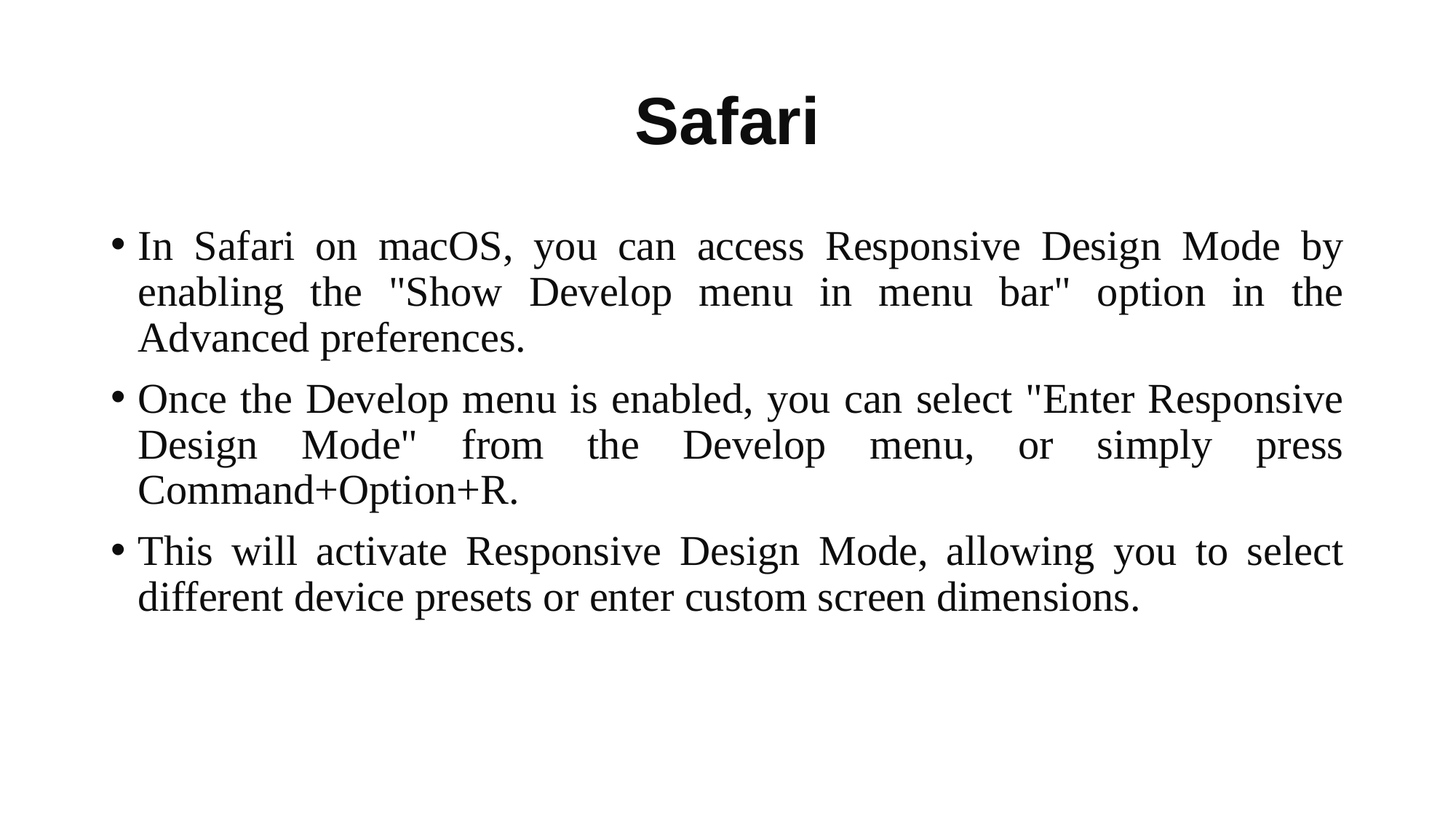

# Safari
In Safari on macOS, you can access Responsive Design Mode by enabling the "Show Develop menu in menu bar" option in the Advanced preferences.
Once the Develop menu is enabled, you can select "Enter Responsive Design Mode" from the Develop menu, or simply press Command+Option+R.
This will activate Responsive Design Mode, allowing you to select different device presets or enter custom screen dimensions.